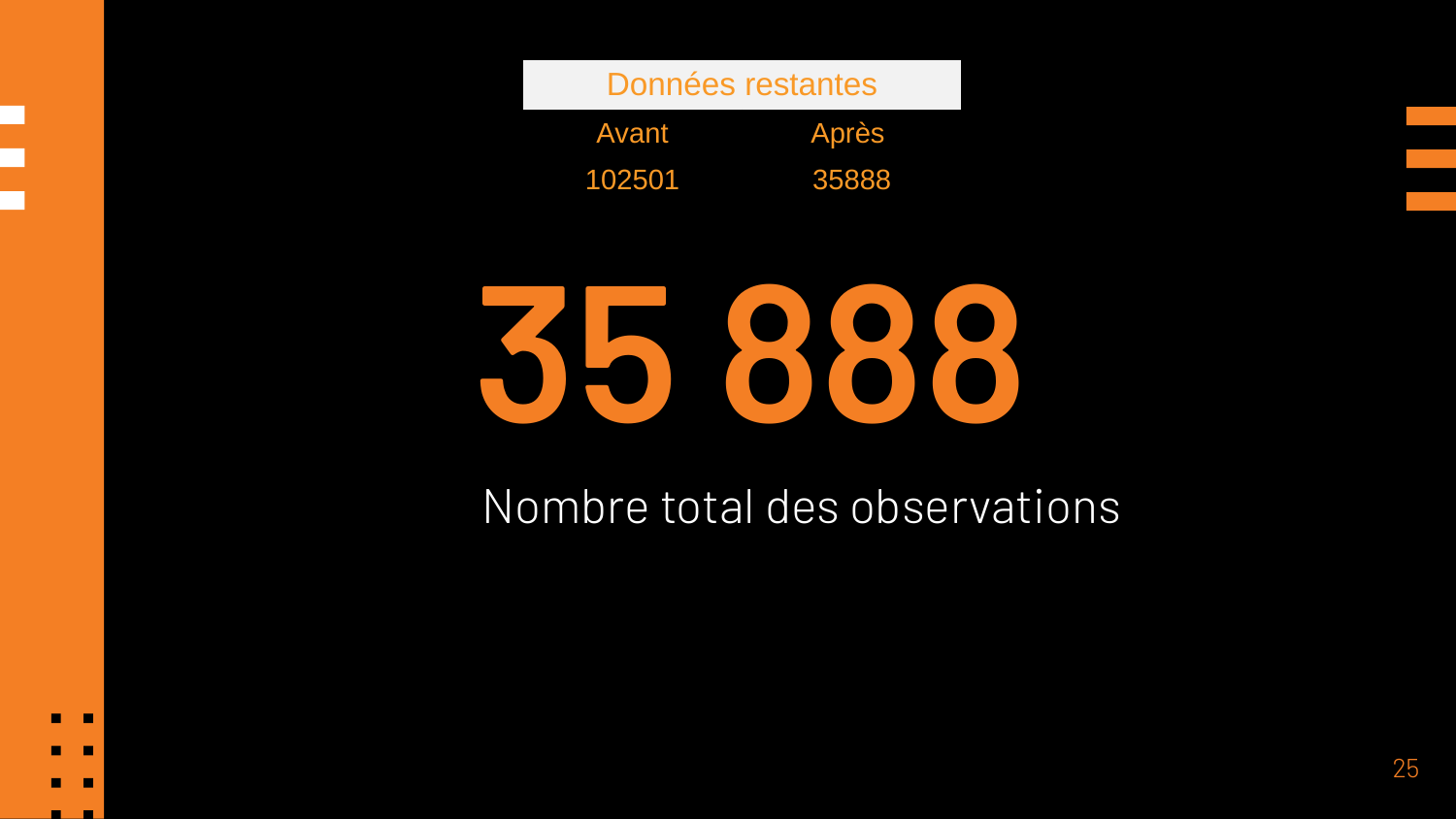

| Données restantes |  |
| --- | --- |
| Avant | Après |
| 102501 | 35888 |
35 888
Nombre total des observations
25